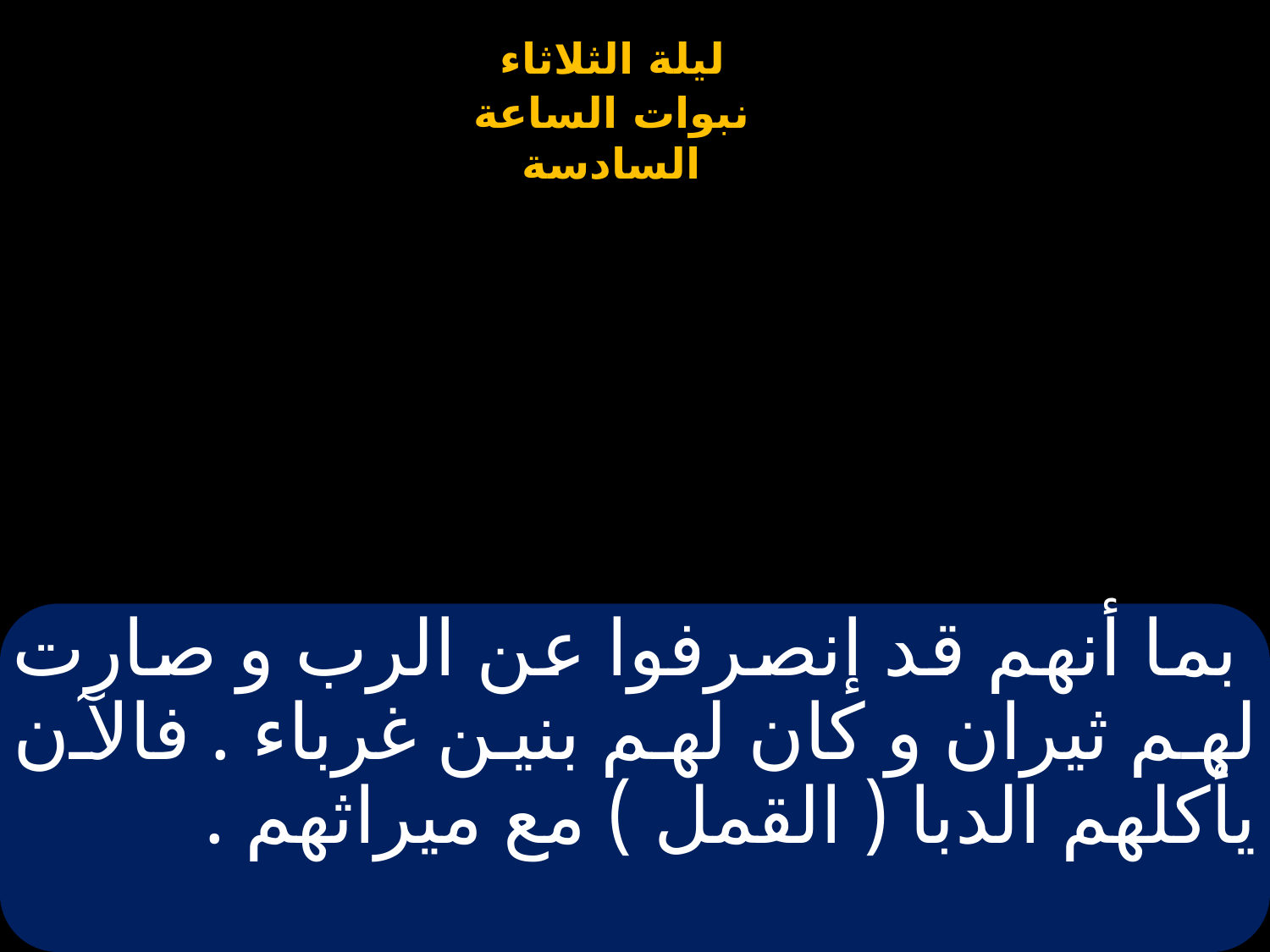

# بما أنهم قد إنصرفوا عن الرب و صارت لهم ثيران و كان لهم بنين غرباء . فالآن يأكلهم الدبا ( القمل ) مع ميراثهم .